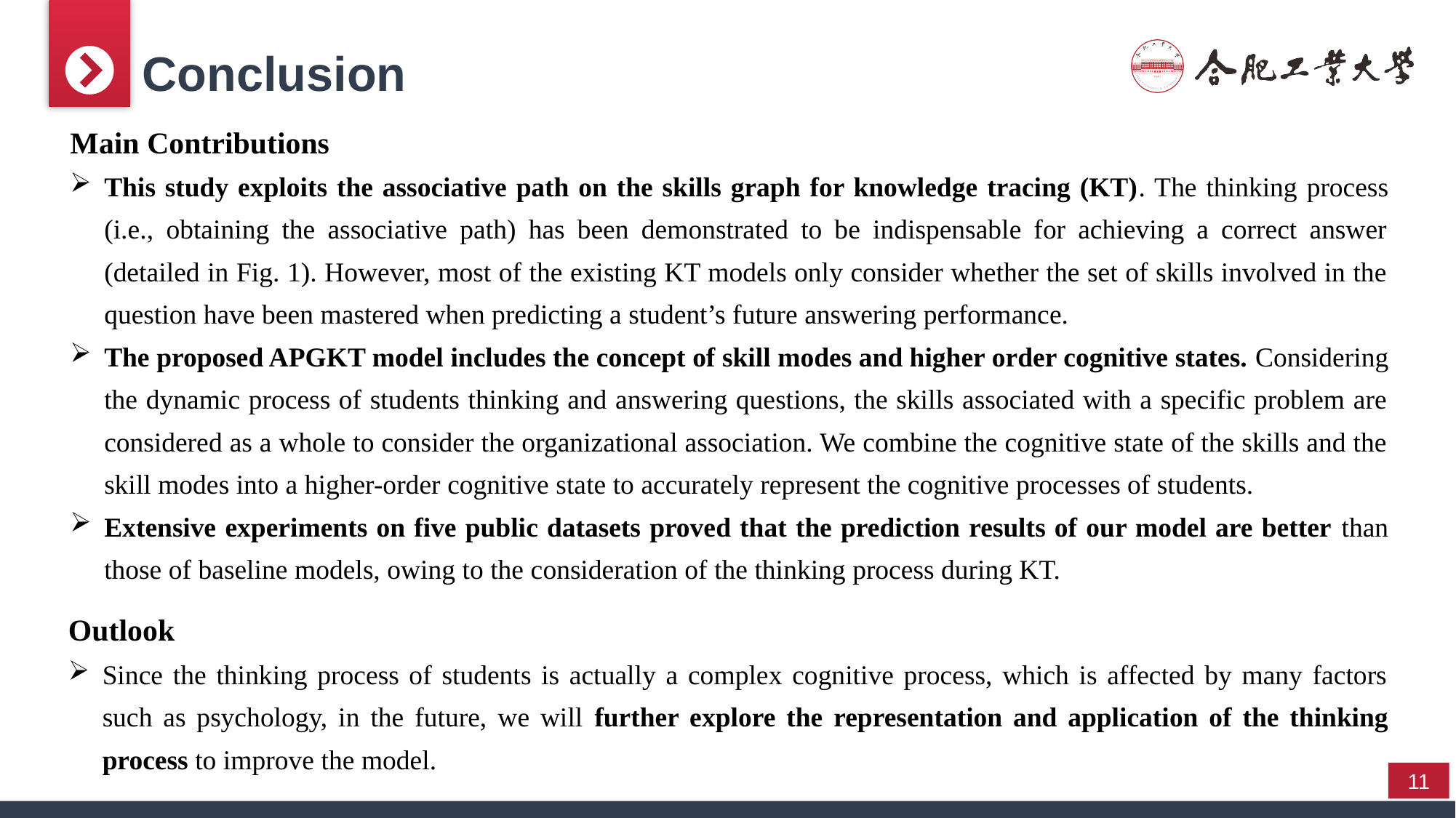

Conclusion

Main Contributions
This study exploits the associative path on the skills graph for knowledge tracing (KT). The thinking process (i.e., obtaining the associative path) has been demonstrated to be indispensable for achieving a correct answer (detailed in Fig. 1). However, most of the existing KT models only consider whether the set of skills involved in the question have been mastered when predicting a student’s future answering performance.
The proposed APGKT model includes the concept of skill modes and higher order cognitive states. Considering the dynamic process of students thinking and answering questions, the skills associated with a specific problem are considered as a whole to consider the organizational association. We combine the cognitive state of the skills and the skill modes into a higher-order cognitive state to accurately represent the cognitive processes of students.
Extensive experiments on five public datasets proved that the prediction results of our model are better than those of baseline models, owing to the consideration of the thinking process during KT.
Outlook
Since the thinking process of students is actually a complex cognitive process, which is affected by many factors such as psychology, in the future, we will further explore the representation and application of the thinking process to improve the model.